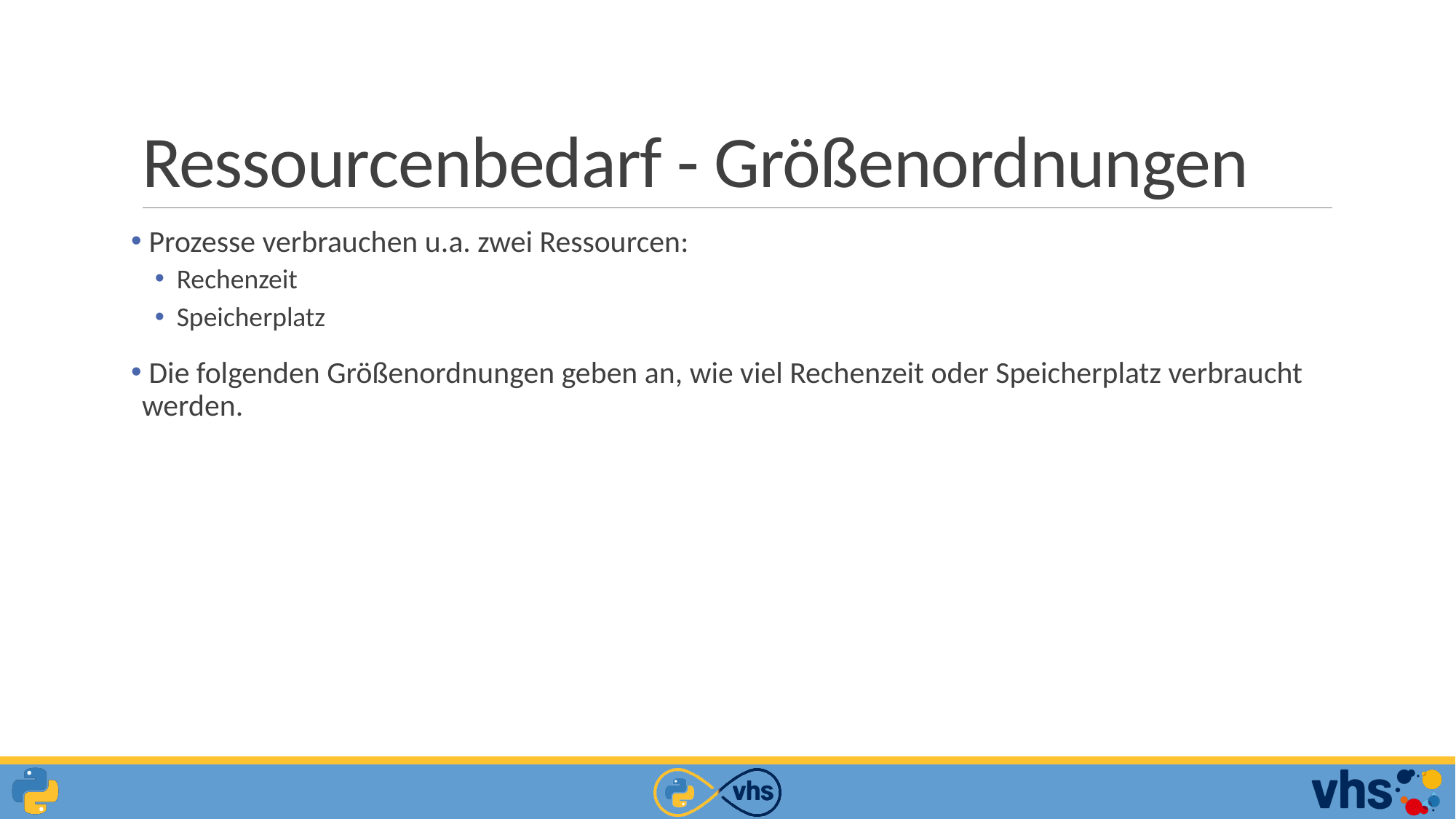

# Ressourcenbedarf - Größenordnungen
 Prozesse verbrauchen u.a. zwei Ressourcen:
Rechenzeit
Speicherplatz
 Die folgenden Größenordnungen geben an, wie viel Rechenzeit oder Speicherplatz verbraucht werden.